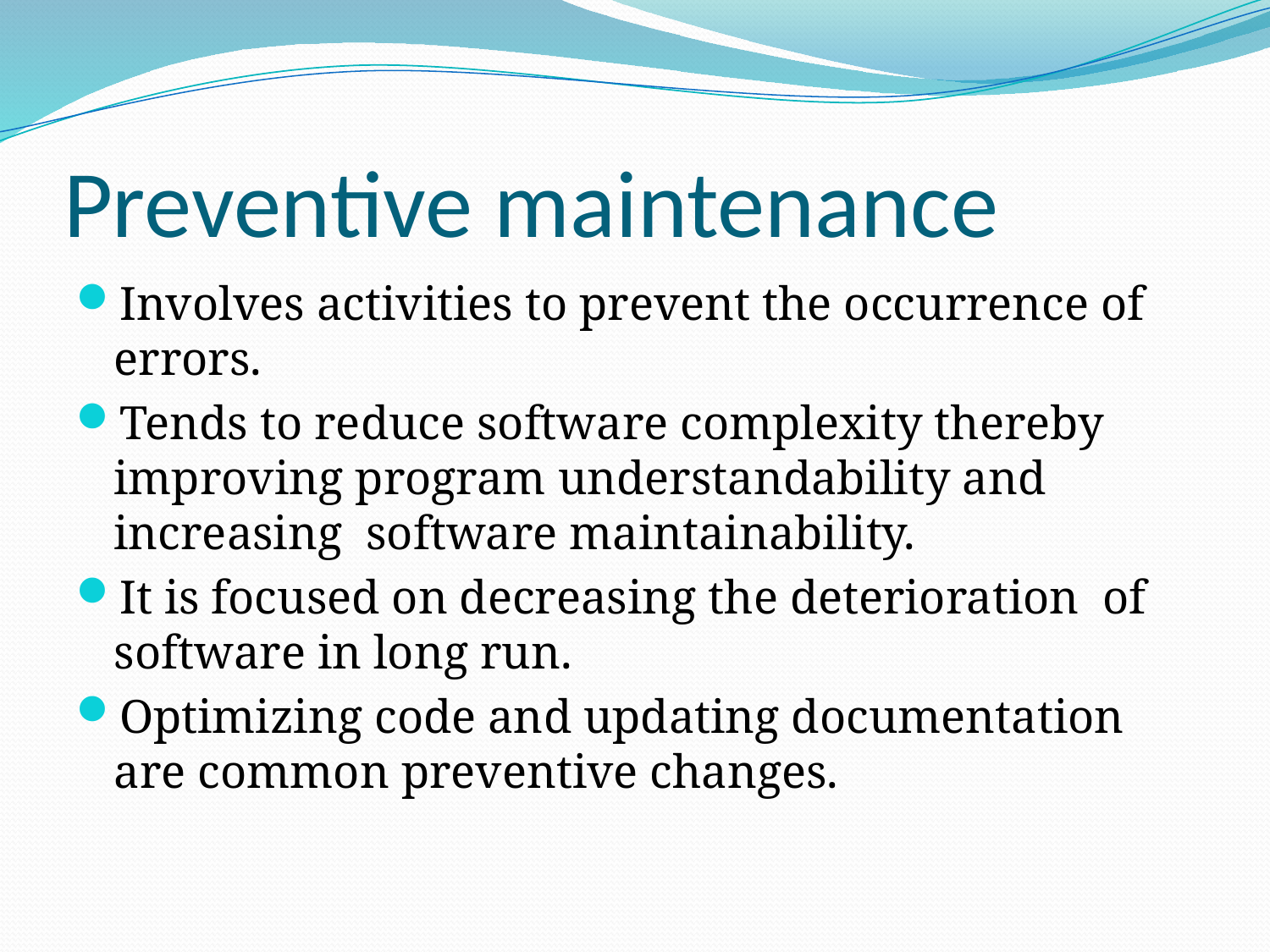

# Preventive maintenance
Involves activities to prevent the occurrence of errors.
Tends to reduce software complexity thereby improving program understandability and increasing  software maintainability.
It is focused on decreasing the deterioration  of software in long run.
Optimizing code and updating documentation  are common preventive changes.